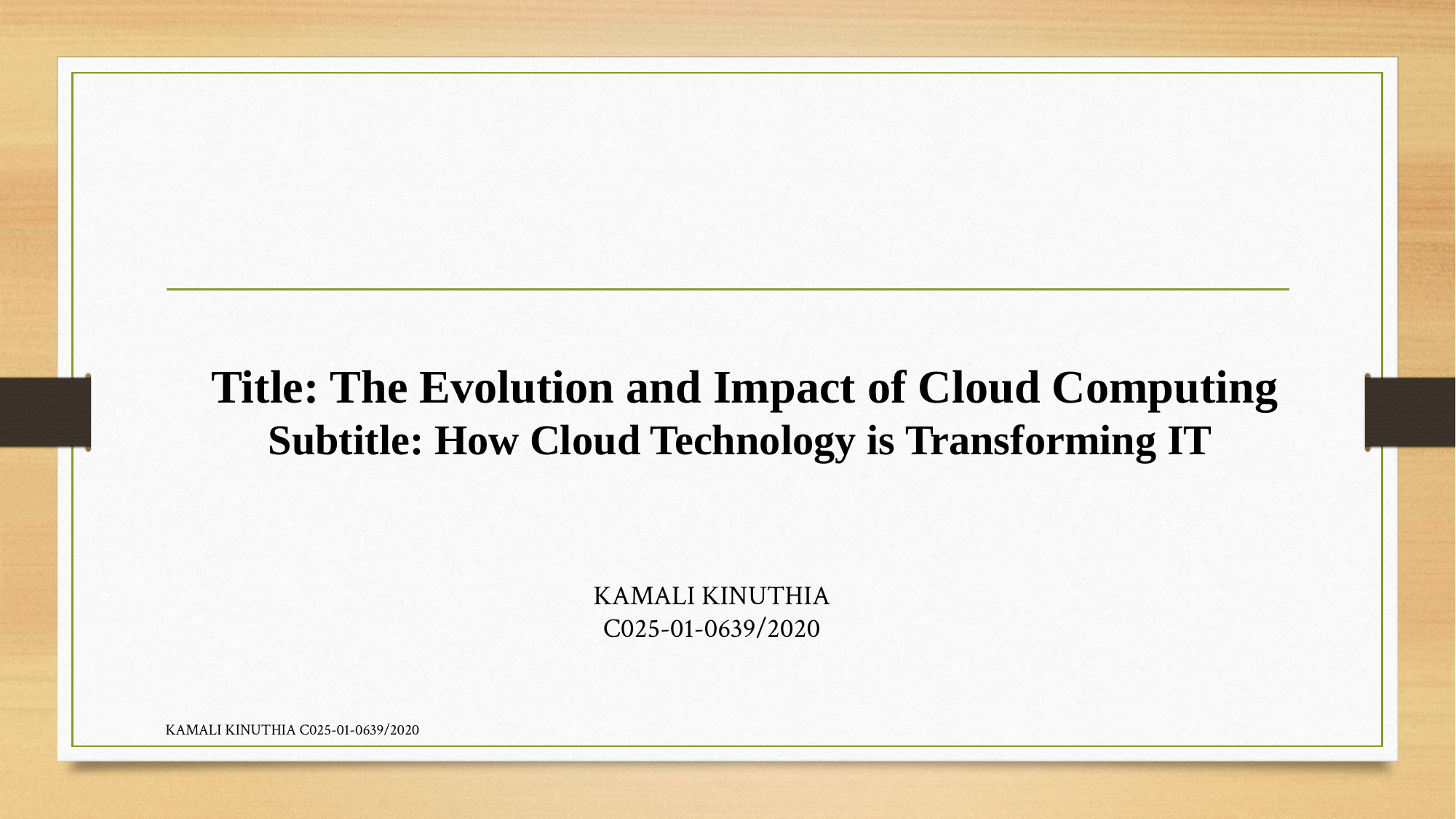

# Title: The Evolution and Impact of Cloud Computing Subtitle: How Cloud Technology is Transforming IT
KAMALI KINUTHIA
C025-01-0639/2020
KAMALI KINUTHIA C025-01-0639/2020